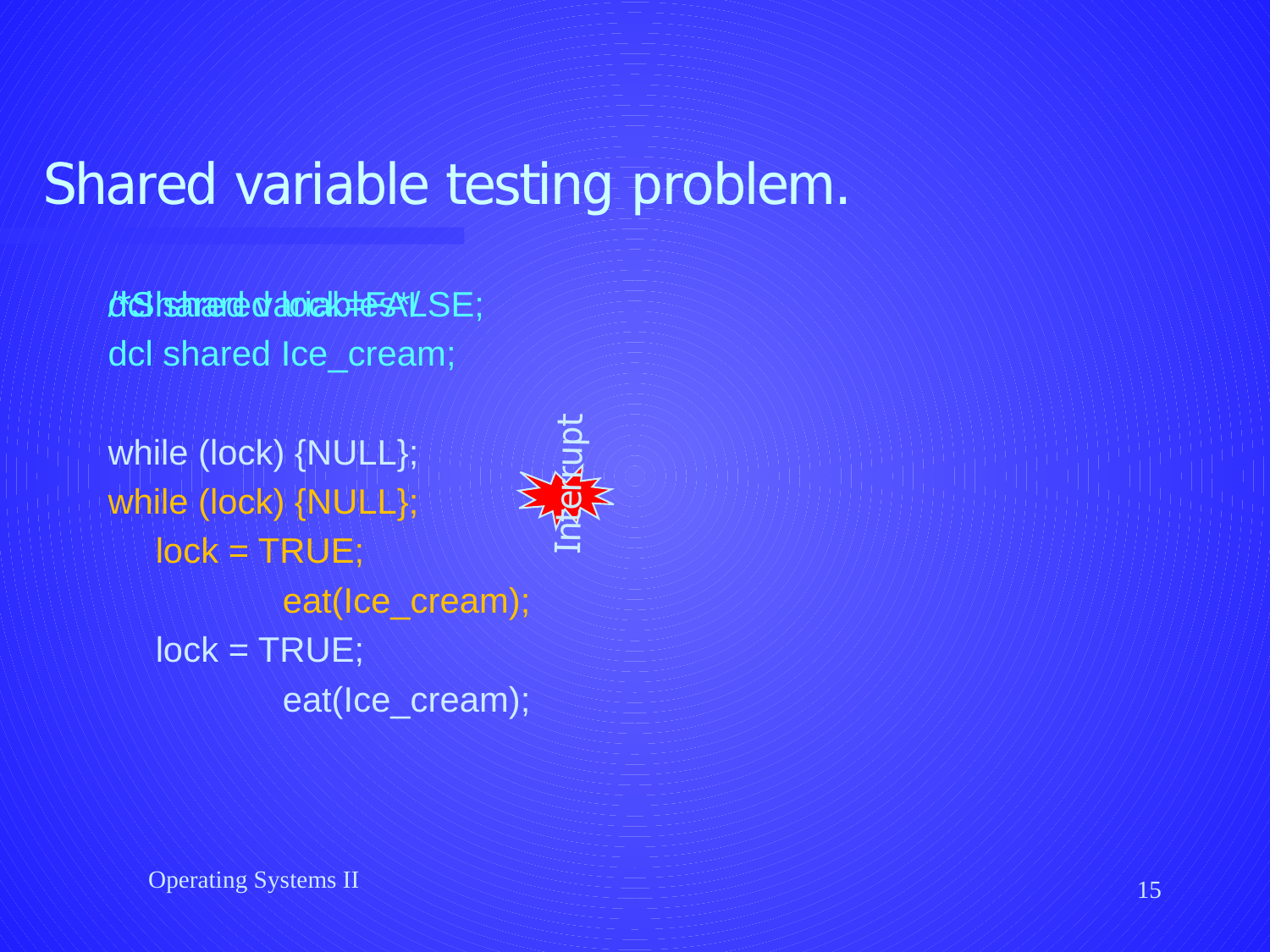

# Shared variable testing problem.
dcl shared lock=FALSE;
dcl shared Ice_cream;

while (lock) {NULL};

	lock = TRUE;
		eat(Ice_cream);

/*Shared variables*/

while (lock) {NULL};
	lock = TRUE;
		eat(Ice_cream);

Interrupt

Operating Systems II
15